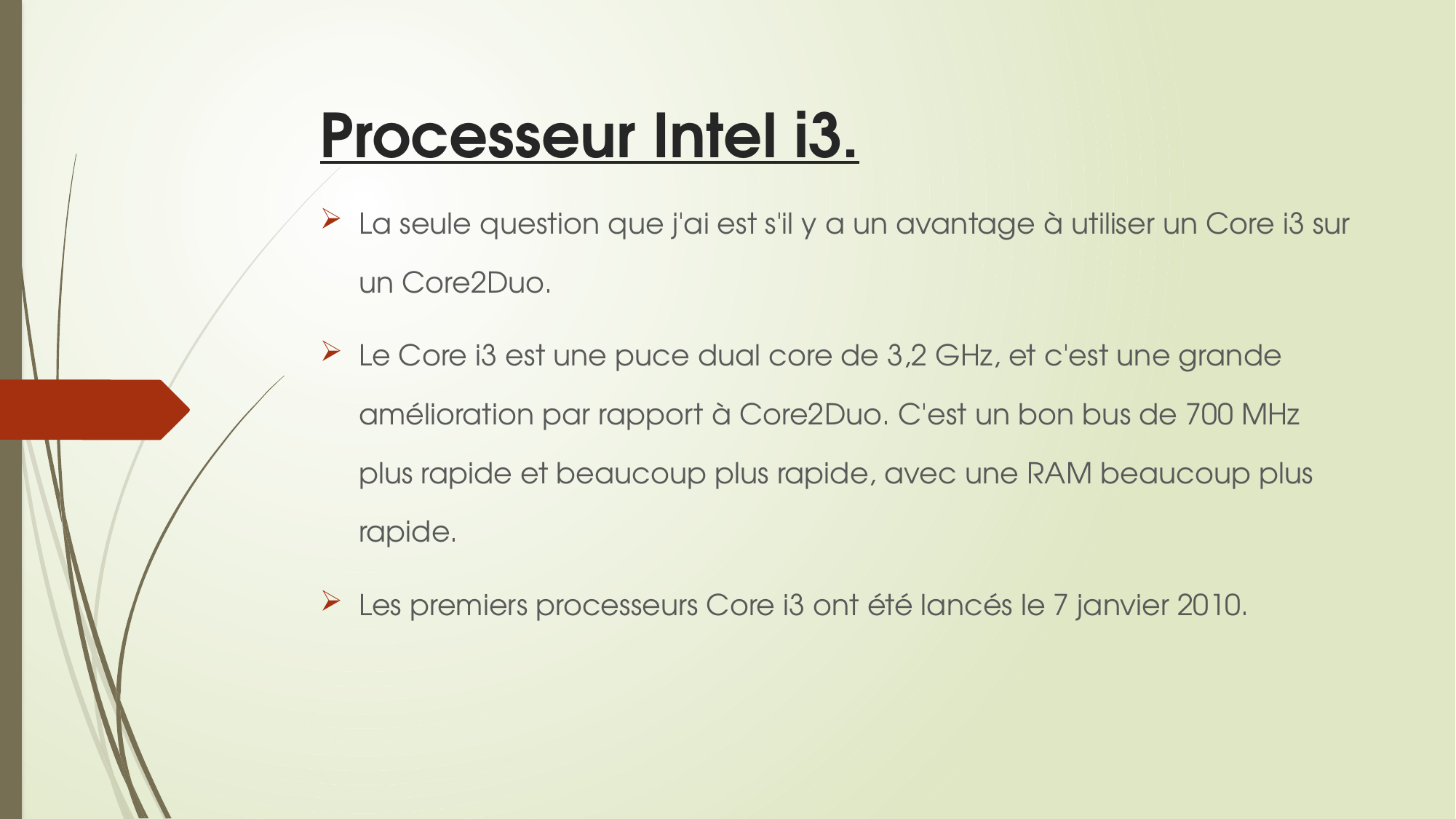

# Processeur Intel i3.
La seule question que j'ai est s'il y a un avantage à utiliser un Core i3 sur un Core2Duo.
Le Core i3 est une puce dual core de 3,2 GHz, et c'est une grande amélioration par rapport à Core2Duo. C'est un bon bus de 700 MHz plus rapide et beaucoup plus rapide, avec une RAM beaucoup plus rapide.
Les premiers processeurs Core i3 ont été lancés le 7 janvier 2010.